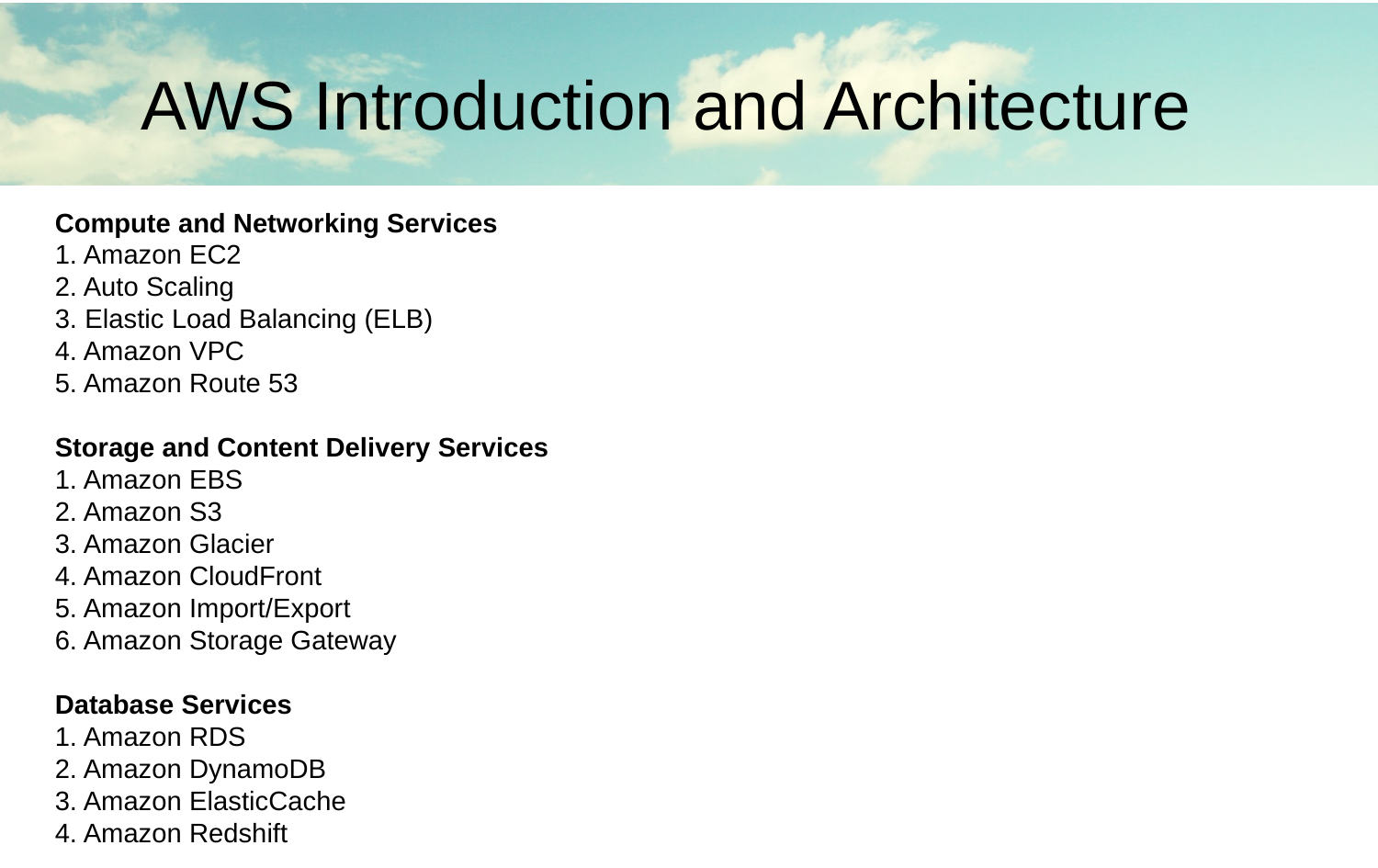

AWS Introduction and Architecture
# Compute and Networking Services 1. Amazon EC2 2. Auto Scaling 3. Elastic Load Balancing (ELB) 4. Amazon VPC 5. Amazon Route 53 Storage and Content Delivery Services 1. Amazon EBS 2. Amazon S3 3. Amazon Glacier 4. Amazon CloudFront 5. Amazon Import/Export 6. Amazon Storage Gateway Database Services 1. Amazon RDS 2. Amazon DynamoDB 3. Amazon ElasticCache 4. Amazon Redshift